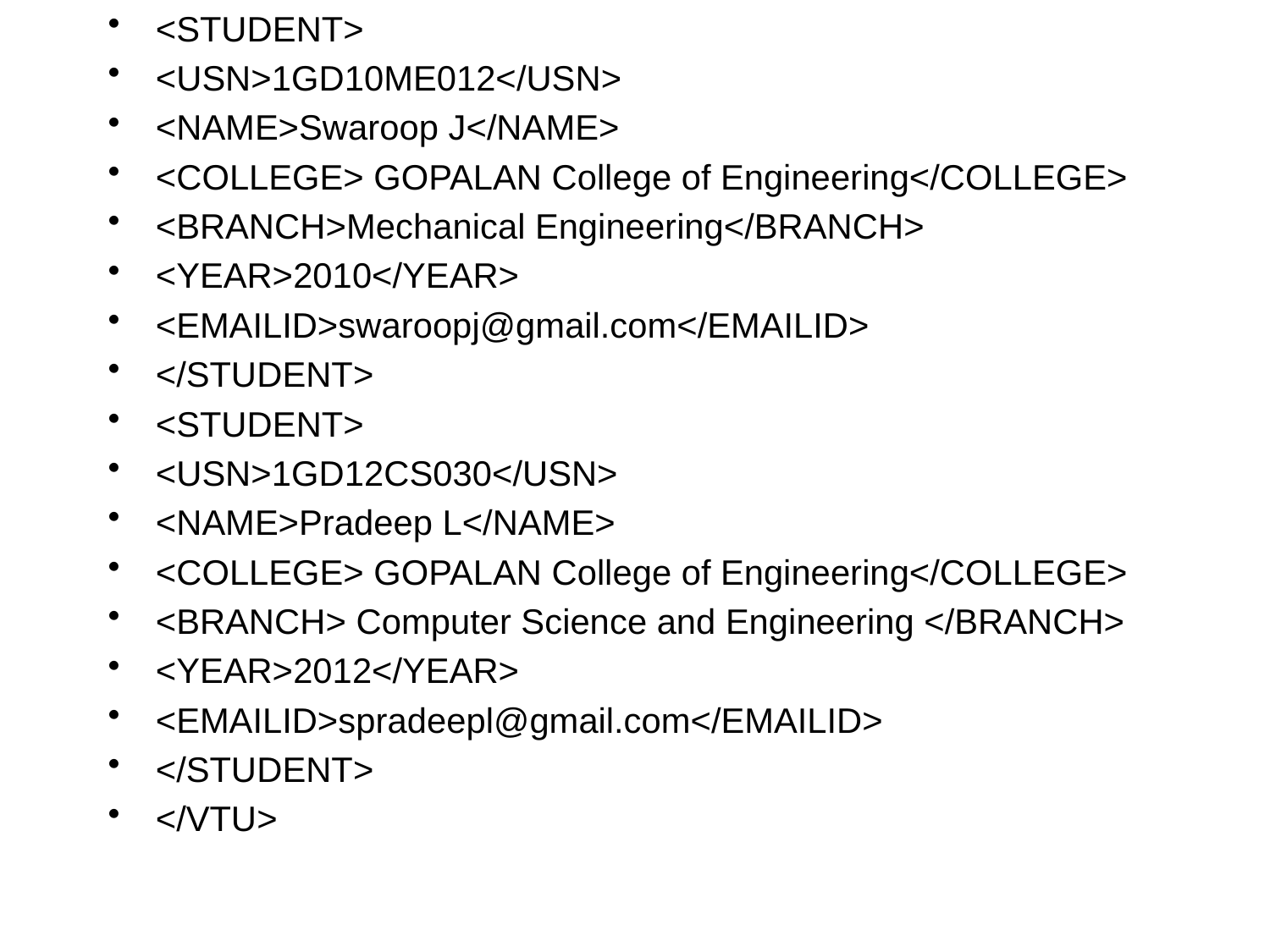

<STUDENT>
<USN>1GD10ME012</USN>
<NAME>Swaroop J</NAME>
<COLLEGE> GOPALAN College of Engineering</COLLEGE>
<BRANCH>Mechanical Engineering</BRANCH>
<YEAR>2010</YEAR>
<EMAILID>swaroopj@gmail.com</EMAILID>
</STUDENT>
<STUDENT>
<USN>1GD12CS030</USN>
<NAME>Pradeep L</NAME>
<COLLEGE> GOPALAN College of Engineering</COLLEGE>
<BRANCH> Computer Science and Engineering </BRANCH>
<YEAR>2012</YEAR>
<EMAILID>spradeepl@gmail.com</EMAILID>
</STUDENT>
</VTU>